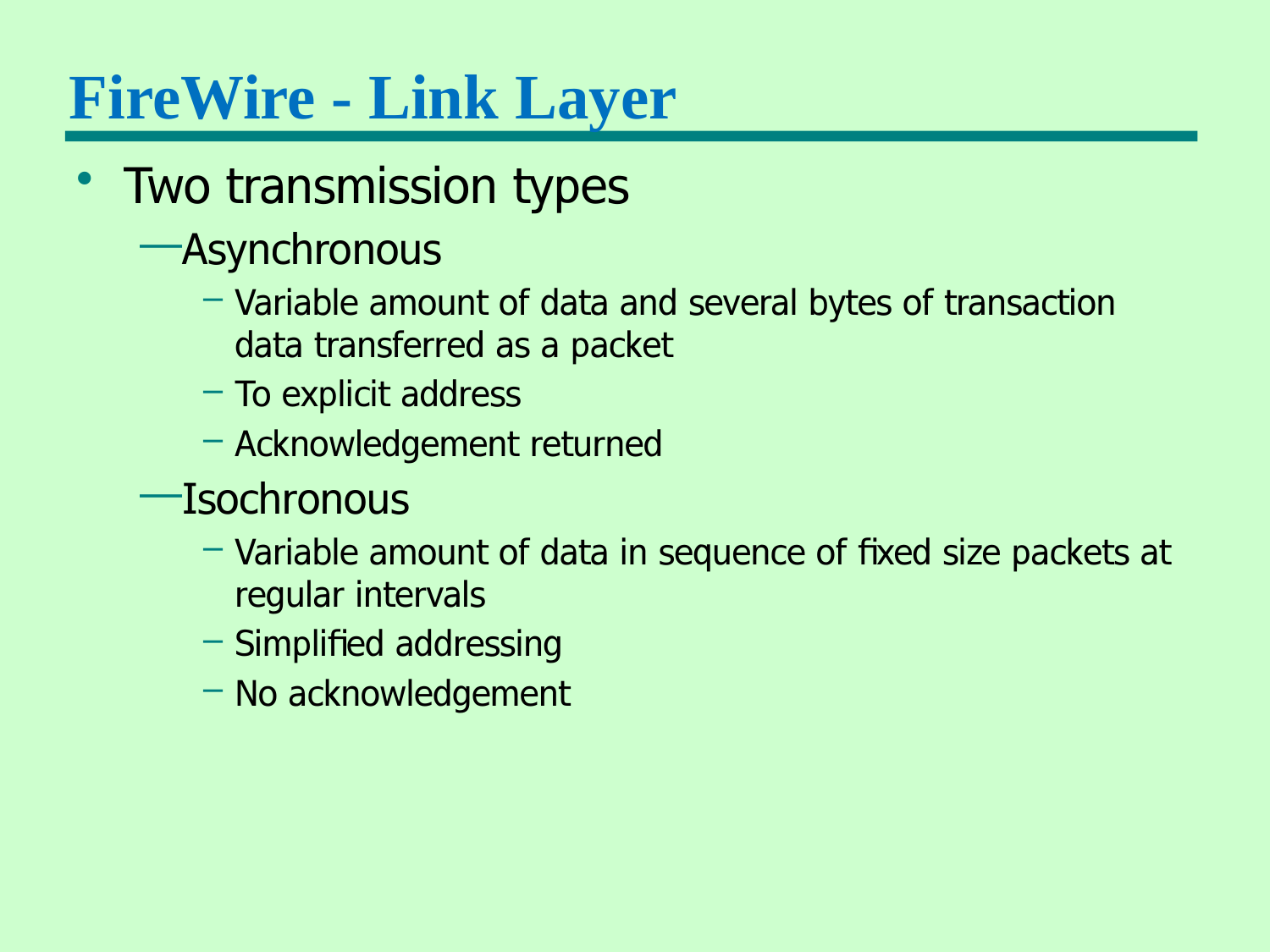

# FireWire - Link Layer
Two transmission types
Asynchronous
Variable amount of data and several bytes of transaction data transferred as a packet
To explicit address
Acknowledgement returned
Isochronous
Variable amount of data in sequence of fixed size packets at regular intervals
Simplified addressing
No acknowledgement